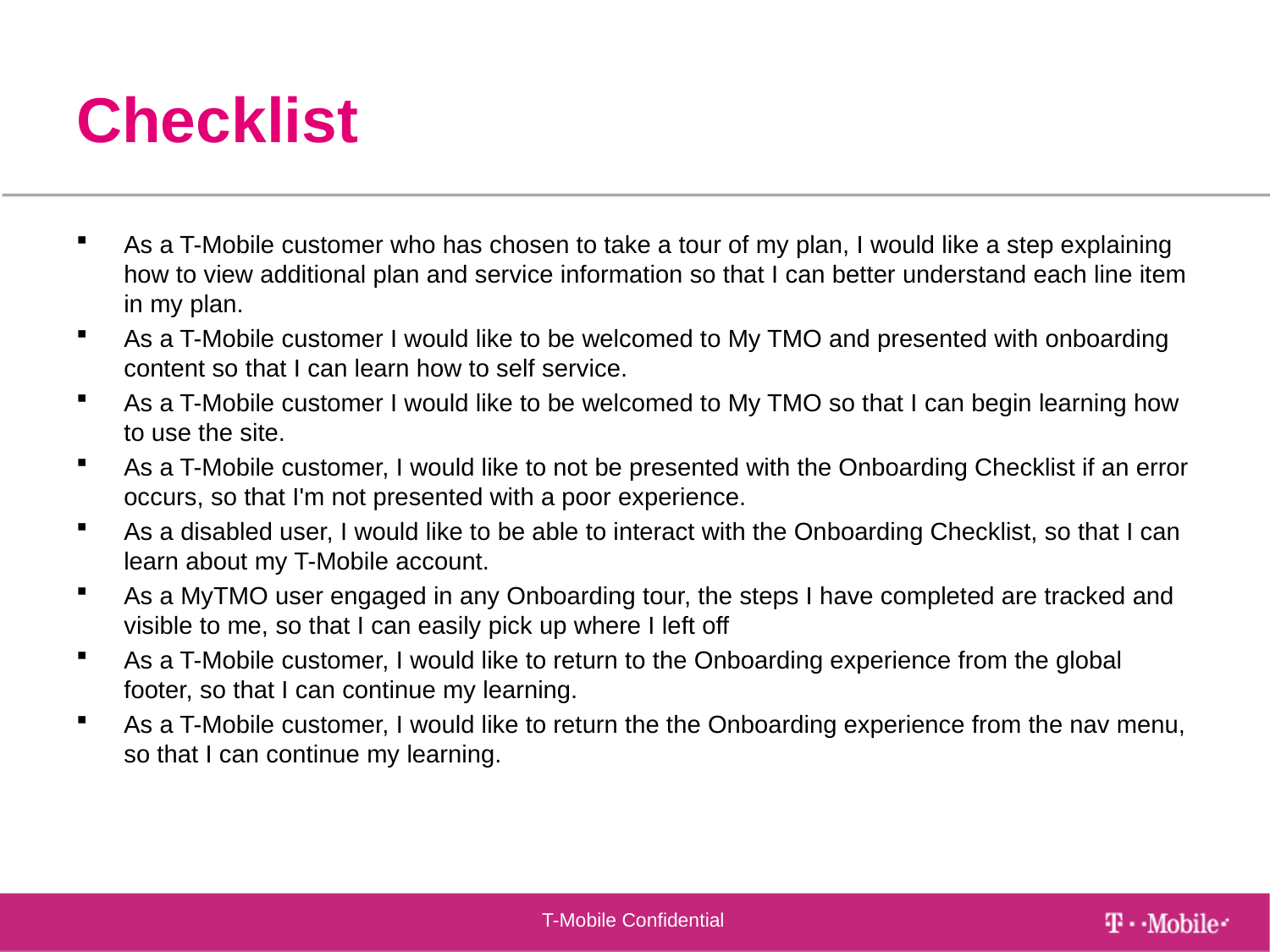

# Checklist
As a T-Mobile customer who has chosen to take a tour of my plan, I would like a step explaining how to view additional plan and service information so that I can better understand each line item in my plan.
As a T-Mobile customer I would like to be welcomed to My TMO and presented with onboarding content so that I can learn how to self service.
As a T-Mobile customer I would like to be welcomed to My TMO so that I can begin learning how to use the site.
As a T-Mobile customer, I would like to not be presented with the Onboarding Checklist if an error occurs, so that I'm not presented with a poor experience.
As a disabled user, I would like to be able to interact with the Onboarding Checklist, so that I can learn about my T-Mobile account.
As a MyTMO user engaged in any Onboarding tour, the steps I have completed are tracked and visible to me, so that I can easily pick up where I left off
As a T-Mobile customer, I would like to return to the Onboarding experience from the global footer, so that I can continue my learning.
As a T-Mobile customer, I would like to return the the Onboarding experience from the nav menu, so that I can continue my learning.

T-Mobile Confidential